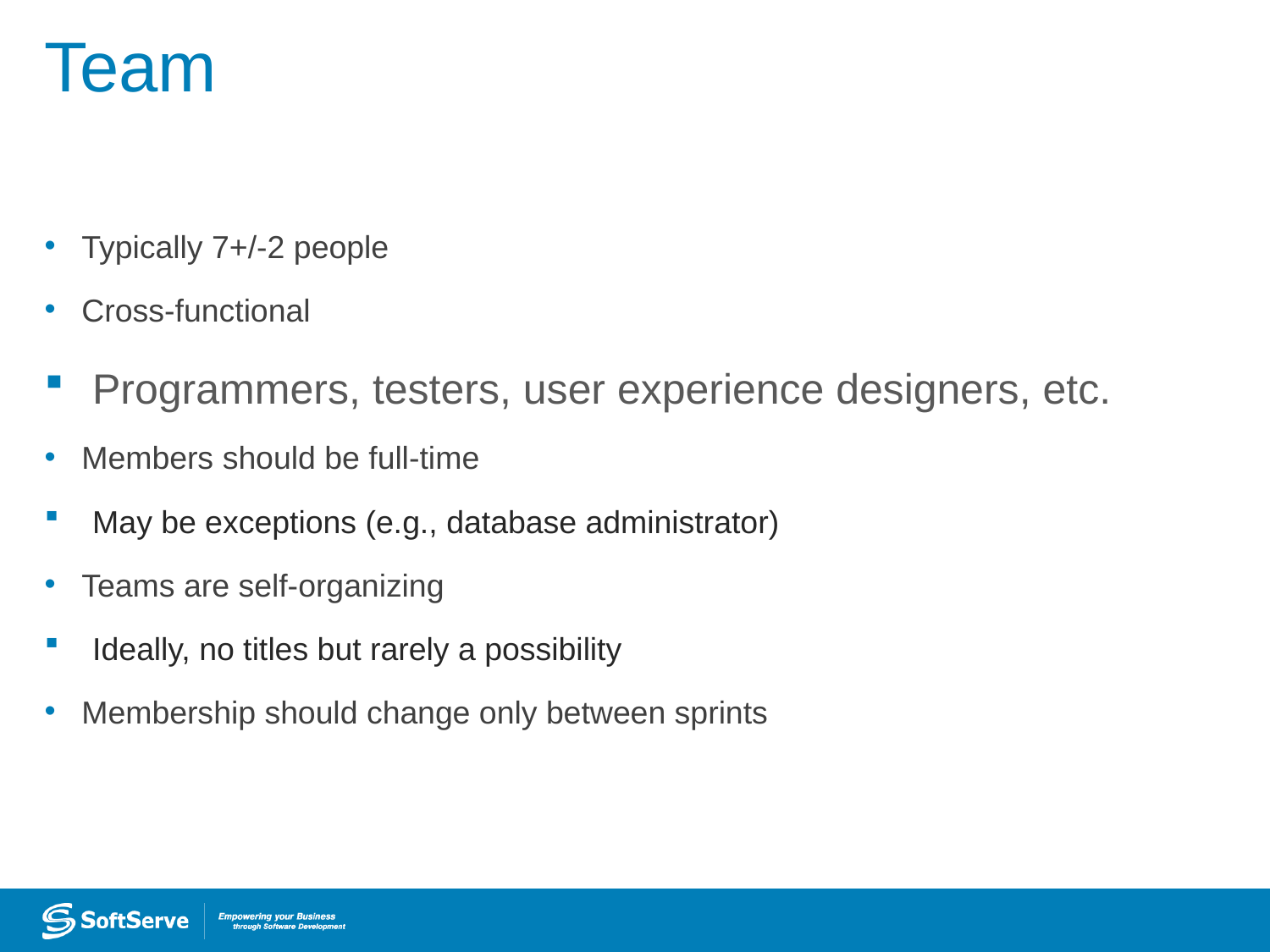

# Team
Typically 7+/-2 people
Cross-functional
Programmers, testers, user experience designers, etc.
Members should be full-time
May be exceptions (e.g., database administrator)
Teams are self-organizing
Ideally, no titles but rarely a possibility
Membership should change only between sprints